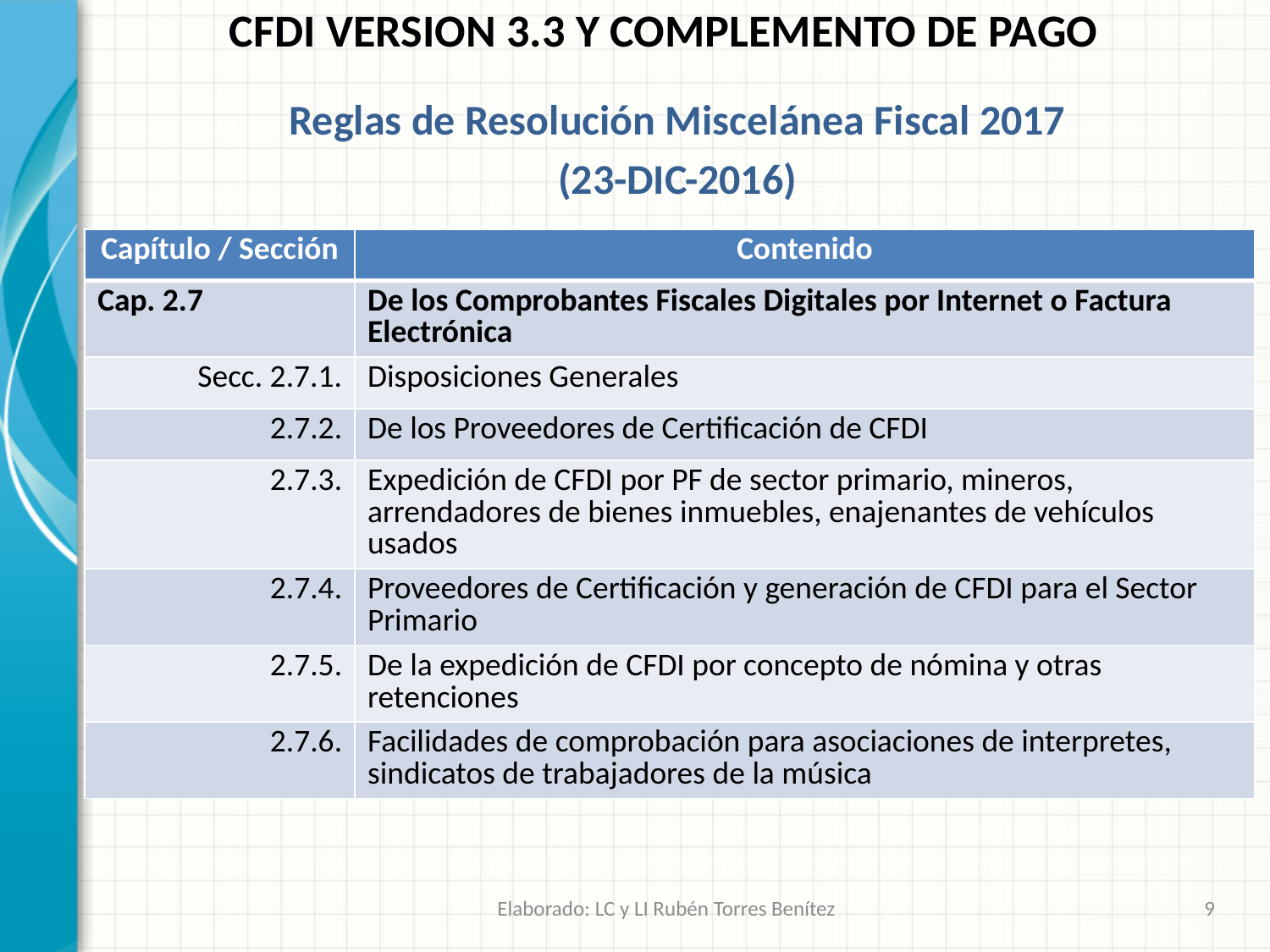

CFDI VERSION 3.3 Y COMPLEMENTO DE PAGO

Reglas de Resolución Miscelánea Fiscal 2017
(23-DIC-2016)

| Capítulo / Sección | Contenido |
| --- | --- |
| Cap. 2.7 | De los Comprobantes Fiscales Digitales por Internet o Factura Electrónica |
| Secc. 2.7.1. | Disposiciones Generales |
| 2.7.2. | De los Proveedores de Certificación de CFDI |
| 2.7.3. | Expedición de CFDI por PF de sector primario, mineros, arrendadores de bienes inmuebles, enajenantes de vehículos usados |
| 2.7.4. | Proveedores de Certificación y generación de CFDI para el Sector Primario |
| 2.7.5. | De la expedición de CFDI por concepto de nómina y otras retenciones |
| 2.7.6. | Facilidades de comprobación para asociaciones de interpretes, sindicatos de trabajadores de la música |
Elaborado: LC y LI Rubén Torres Benítez
9